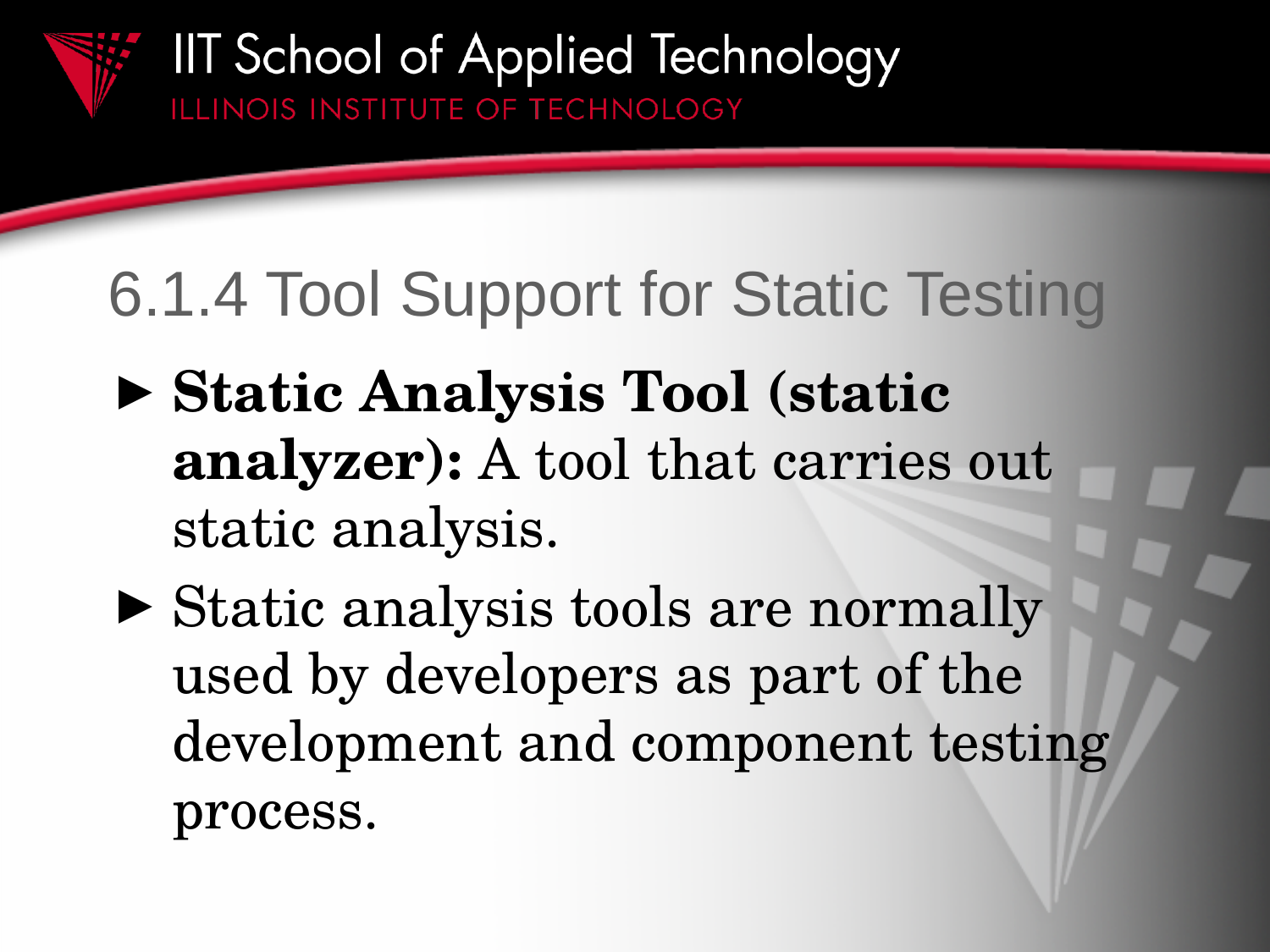

# 6.1.4 Tool Support for Static Testing
Static Analysis Tool (static analyzer): A tool that carries out static analysis.
Static analysis tools are normally used by developers as part of the development and component testing process.